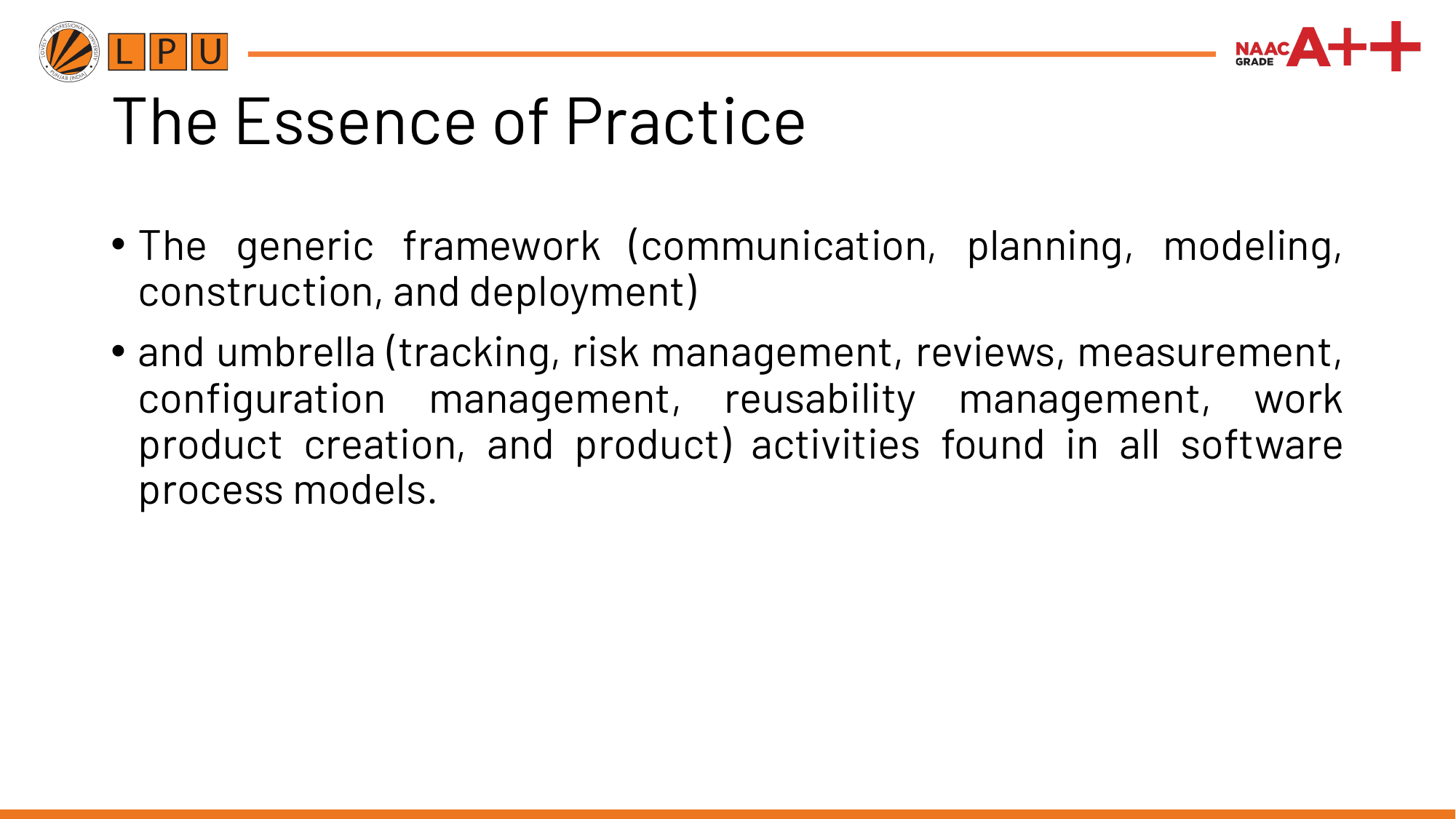

# The Essence of Practice
The generic framework (communication, planning, modeling, construction, and deployment)
and umbrella (tracking, risk management, reviews, measurement, configuration management, reusability management, work product creation, and product) activities found in all software process models.